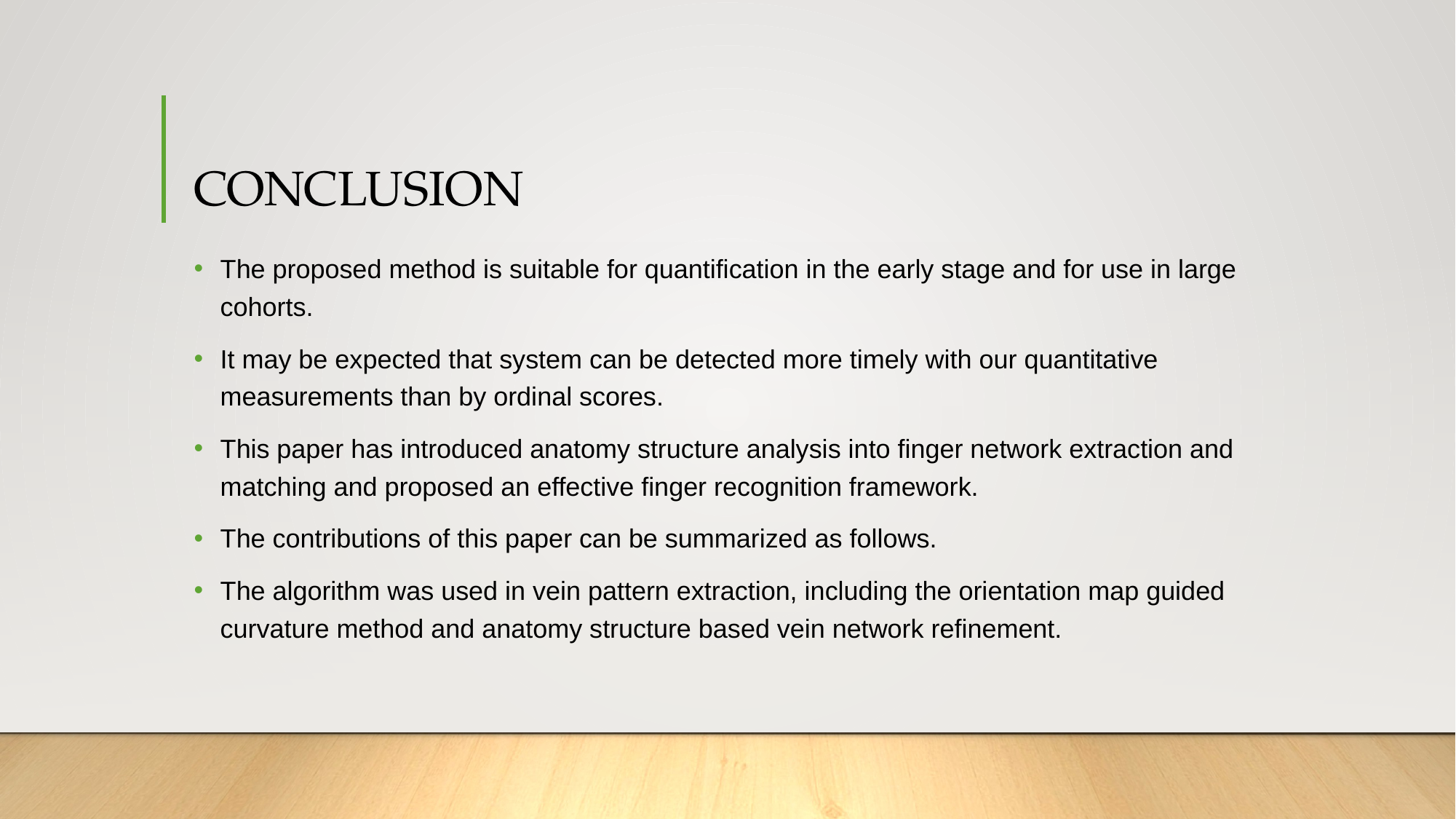

# CONCLUSION
The proposed method is suitable for quantification in the early stage and for use in large cohorts.
It may be expected that system can be detected more timely with our quantitative measurements than by ordinal scores.
This paper has introduced anatomy structure analysis into finger network extraction and matching and proposed an effective finger recognition framework.
The contributions of this paper can be summarized as follows.
The algorithm was used in vein pattern extraction, including the orientation map guided curvature method and anatomy structure based vein network refinement.